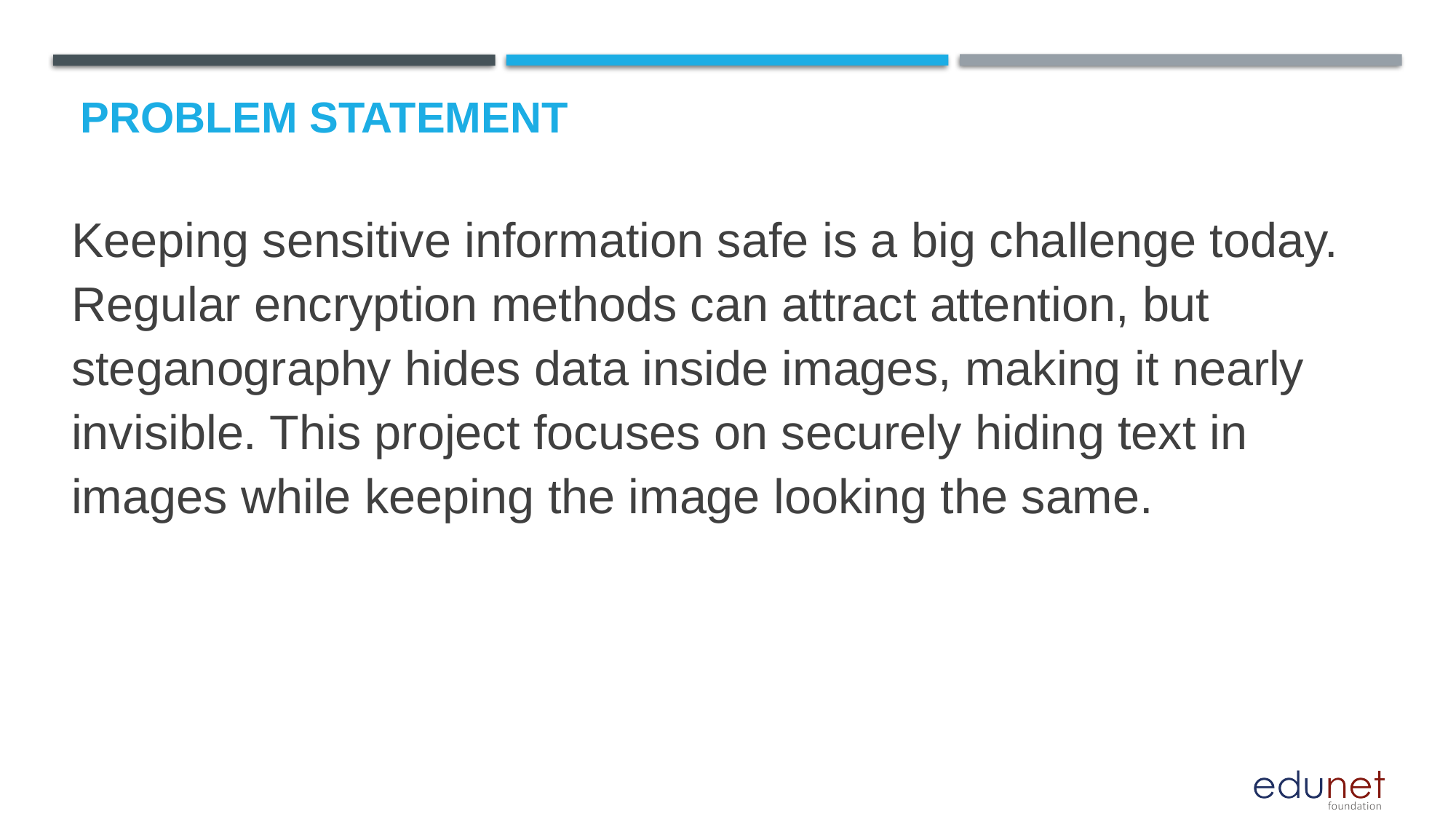

Keeping sensitive information safe is a big challenge today. Regular encryption methods can attract attention, but steganography hides data inside images, making it nearly invisible. This project focuses on securely hiding text in images while keeping the image looking the same.
# Problem Statement